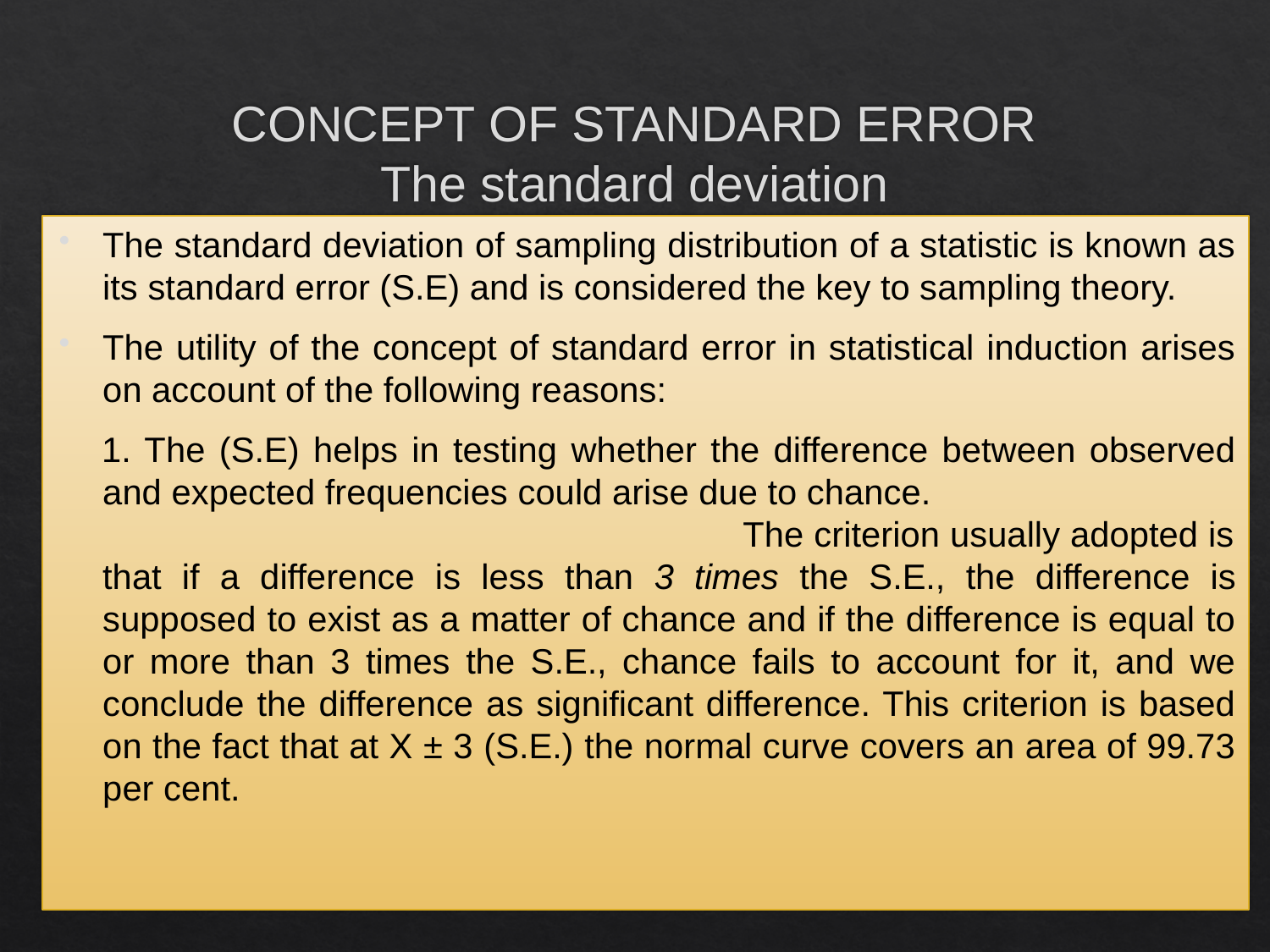

# CONCEPT OF STANDARD ERROR The standard deviation
The standard deviation of sampling distribution of a statistic is known as its standard error (S.E) and is considered the key to sampling theory.
The utility of the concept of standard error in statistical induction arises on account of the following reasons:
   1. The (S.E) helps in testing whether the difference between observed and expected frequencies could arise due to chance.                                                                                               The criterion usually adopted is that if a difference is less than 3 times the S.E., the difference is supposed to exist as a matter of chance and if the difference is equal to or more than 3 times the S.E., chance fails to account for it, and we conclude the difference as significant difference. This criterion is based on the fact that at X ± 3 (S.E.) the normal curve covers an area of 99.73 per cent.